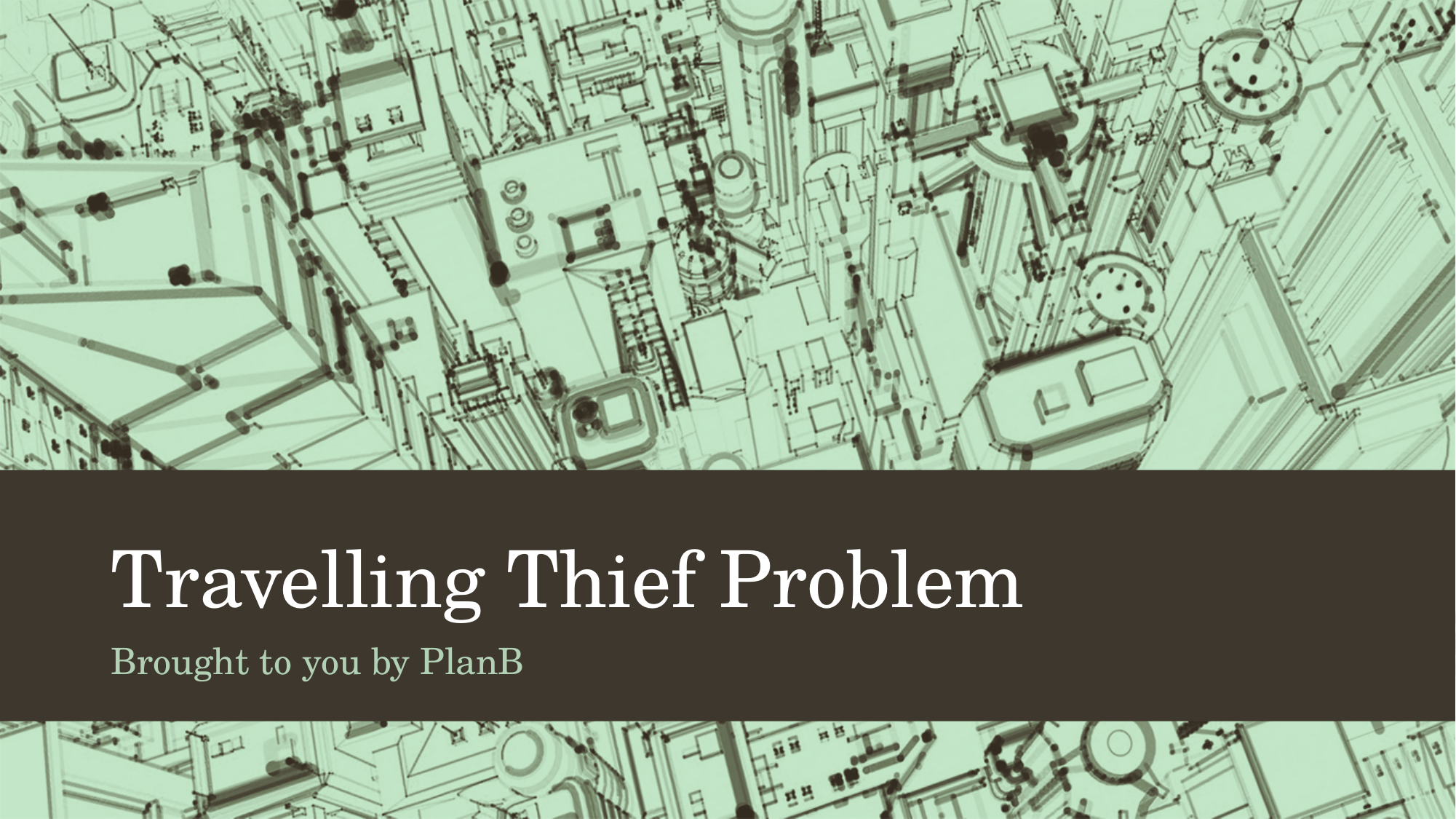

# Travelling Thief Problem
Brought to you by PlanB